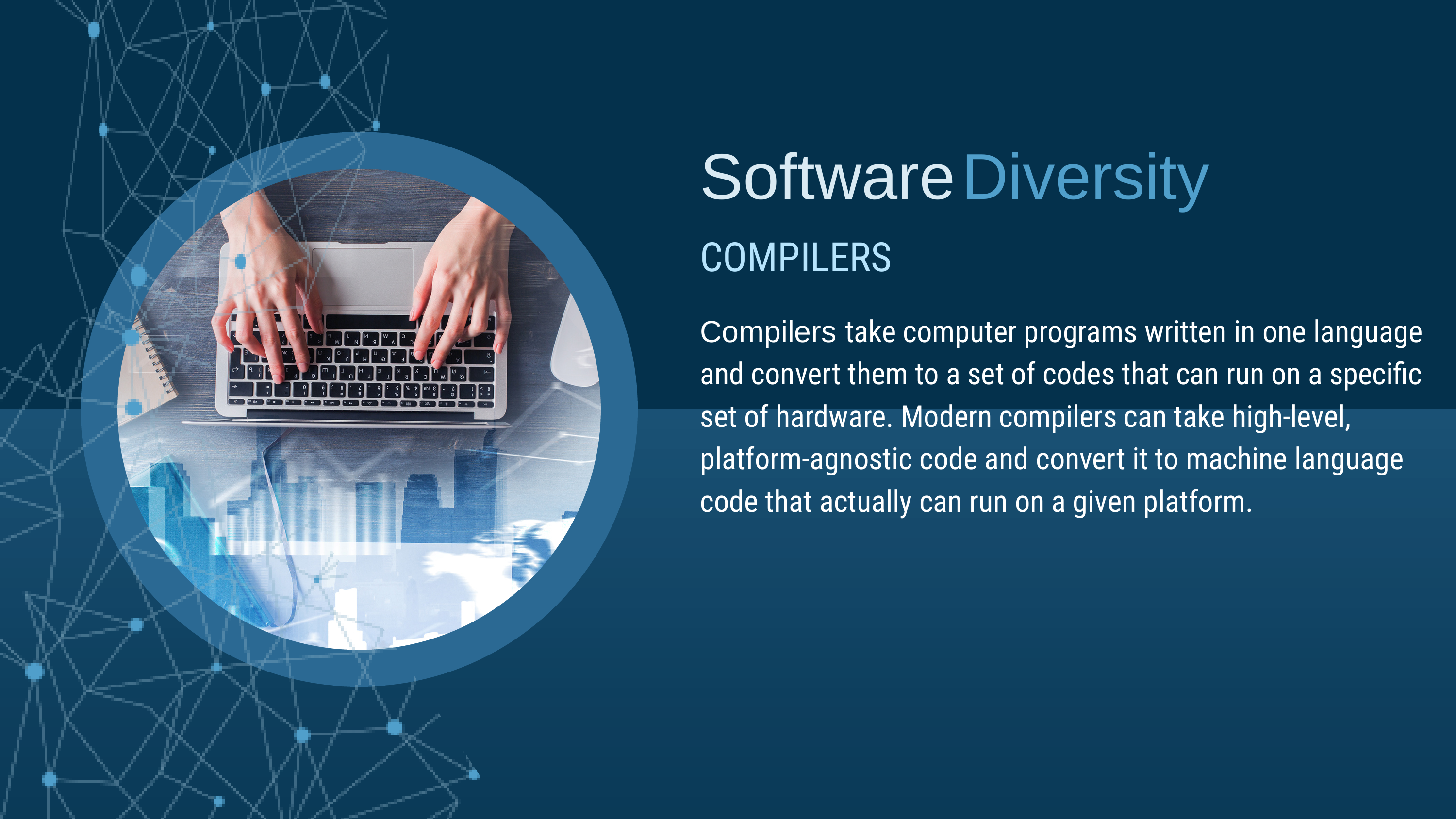

Software
Diversity

COMPILERS
Compilers take computer programs written in one language and convert them to a set of codes that can run on a specific set of hardware. Modern compilers can take high-level, platform-agnostic code and convert it to machine language code that actually can run on a given platform.